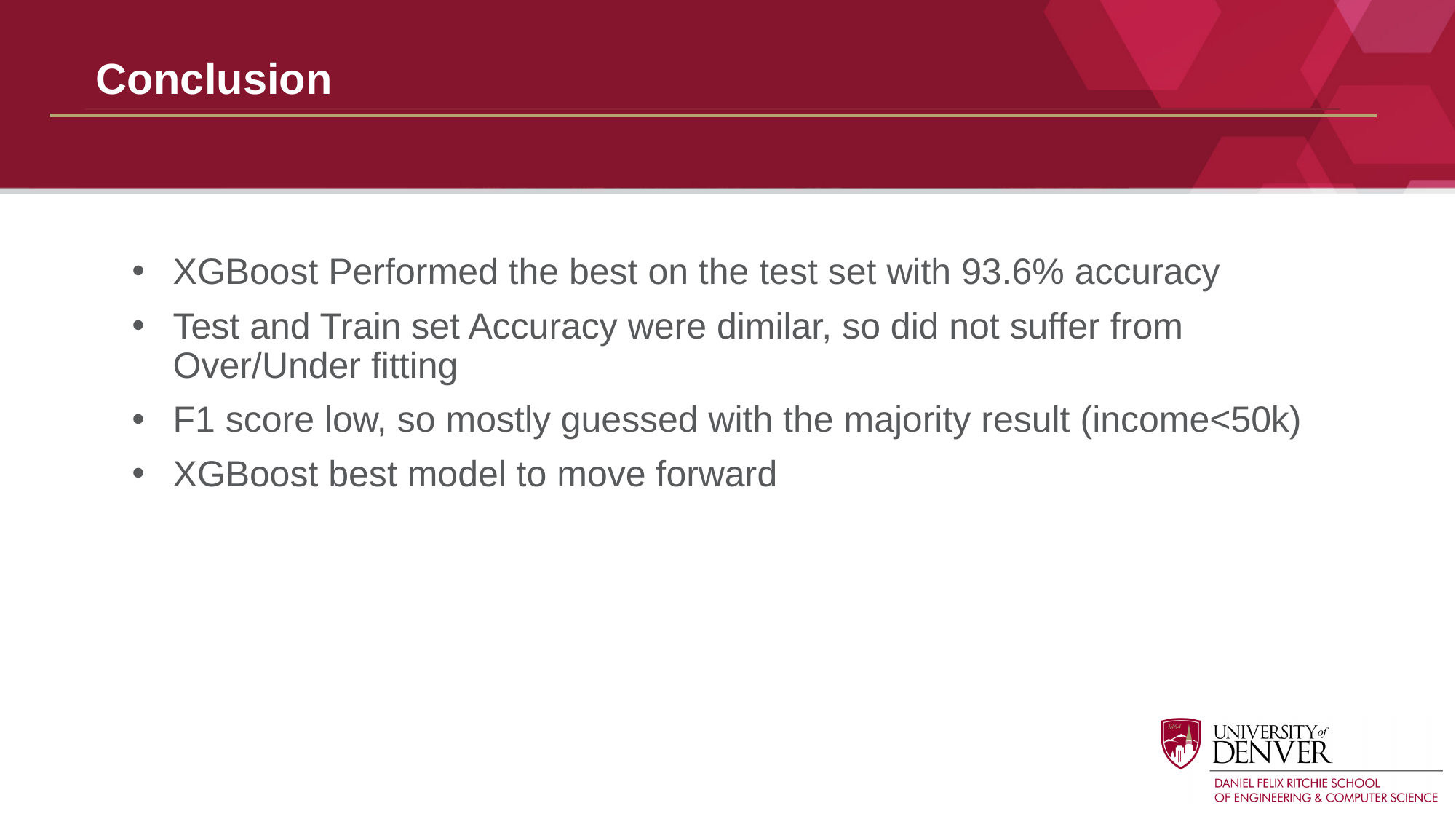

# Conclusion
XGBoost Performed the best on the test set with 93.6% accuracy
Test and Train set Accuracy were dimilar, so did not suffer from Over/Under fitting
F1 score low, so mostly guessed with the majority result (income<50k)
XGBoost best model to move forward